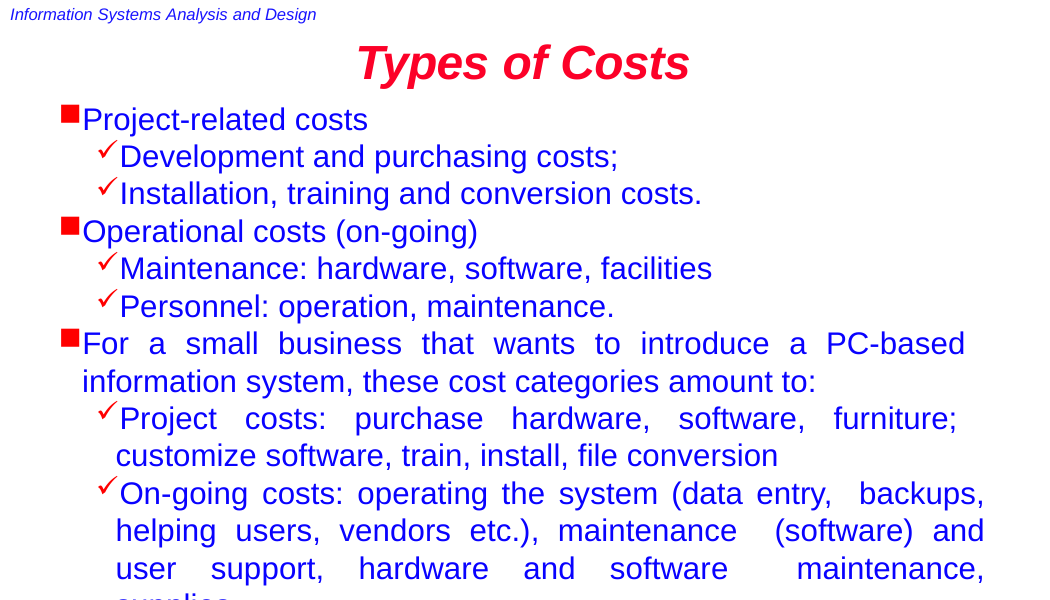

Information Systems Analysis and Design
# Types of Costs
Project-related costs
Development and purchasing costs;
Installation, training and conversion costs.
Operational costs (on-going)
Maintenance: hardware, software, facilities
Personnel: operation, maintenance.
For a small business that wants to introduce a PC-based  information system, these cost categories amount to:
Project costs: purchase hardware, software, furniture;  customize software, train, install, file conversion
On-going costs: operating the system (data entry,  backups, helping users, vendors etc.), maintenance  (software) and user support, hardware and software  maintenance, supplies,...